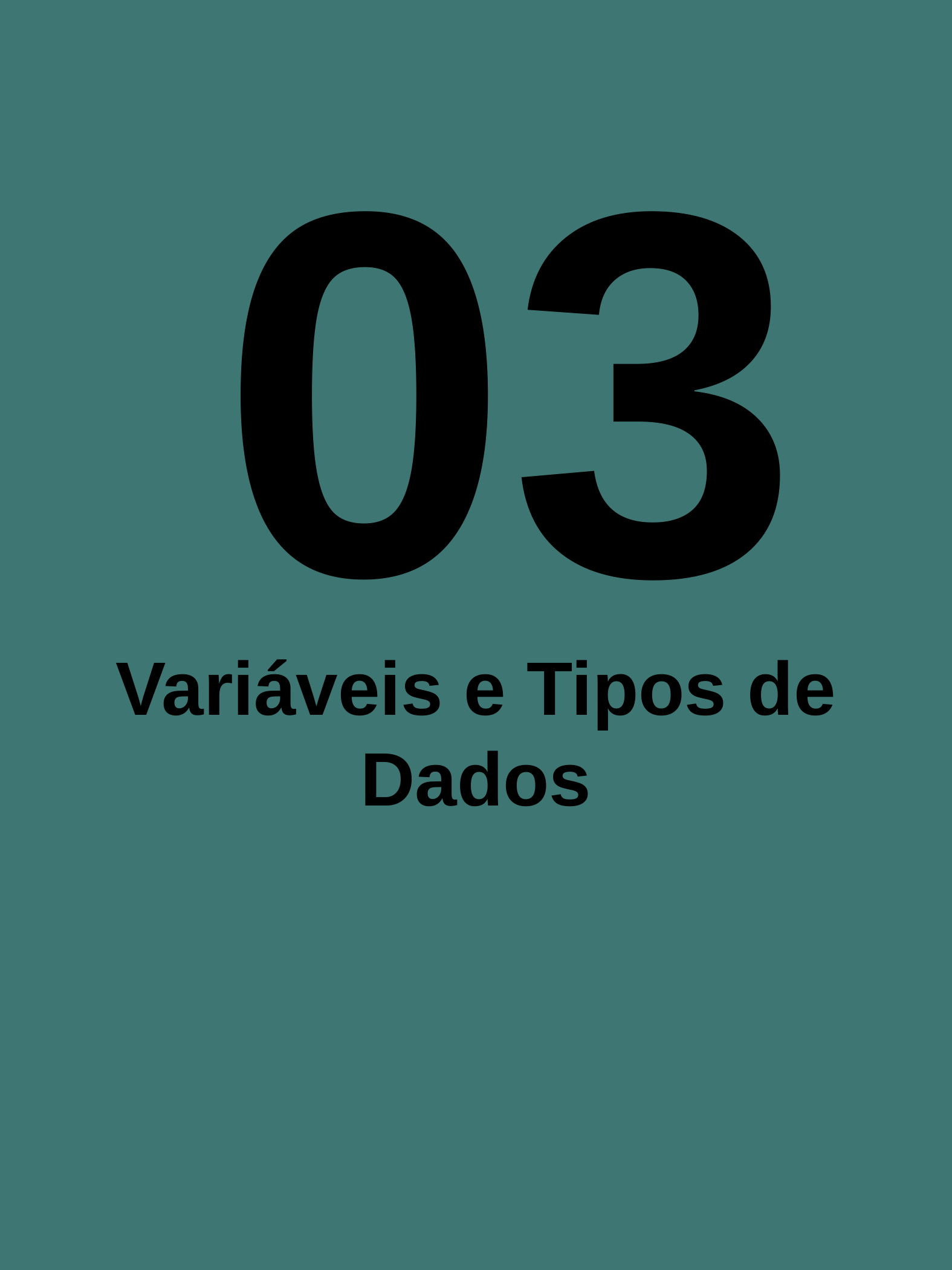

03
Variáveis e Tipos de Dados
PYTHON PARA INICIANTES - MATHEUS BRIZOLA
8